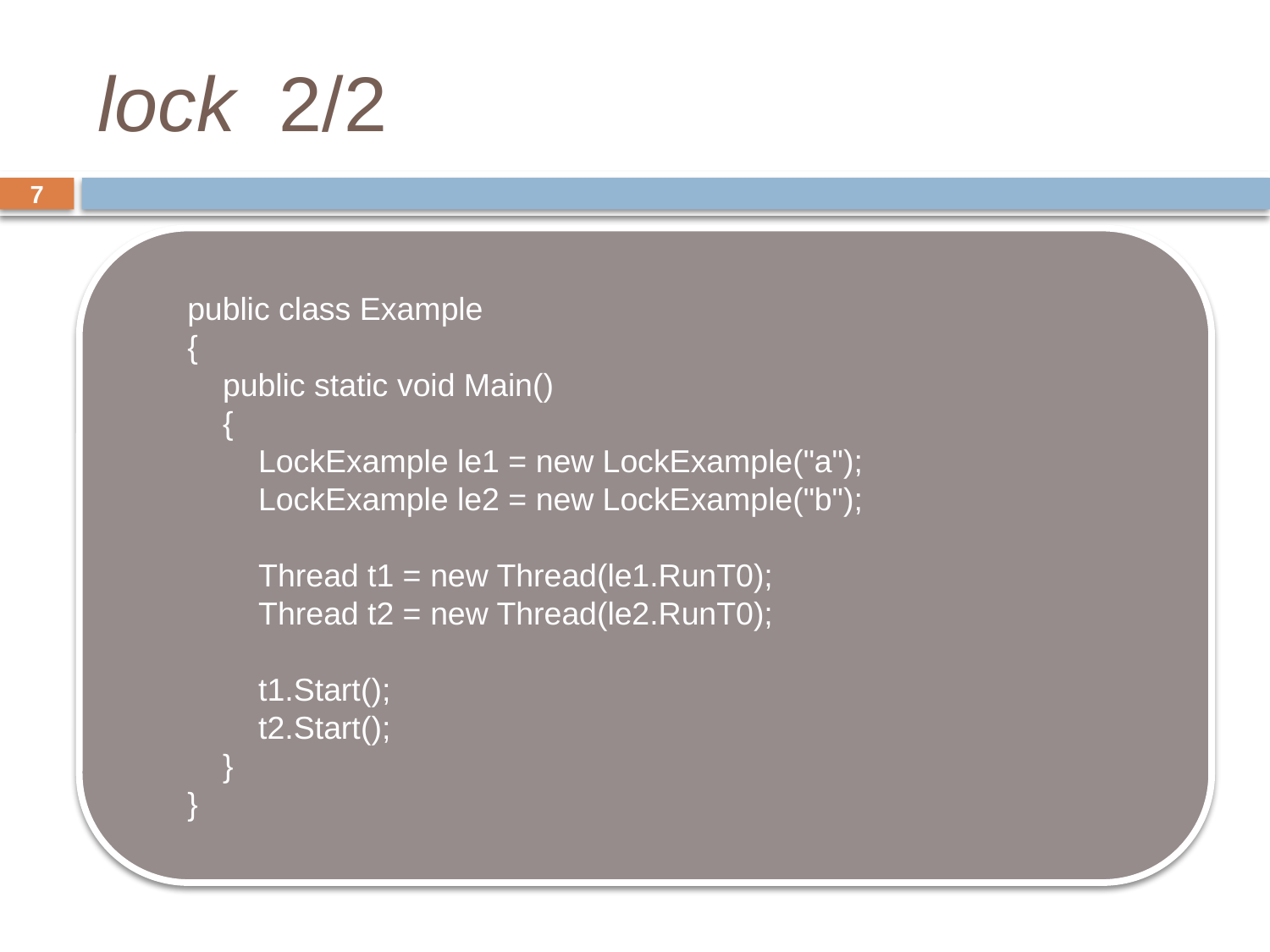

# lock  2/2
7
public class Example
{
    public static void Main()
    {
        LockExample le1 = new LockExample("a");
        LockExample le2 = new LockExample("b");

        Thread t1 = new Thread(le1.RunT0);
        Thread t2 = new Thread(le2.RunT0);

        t1.Start();
        t2.Start();
    }
}